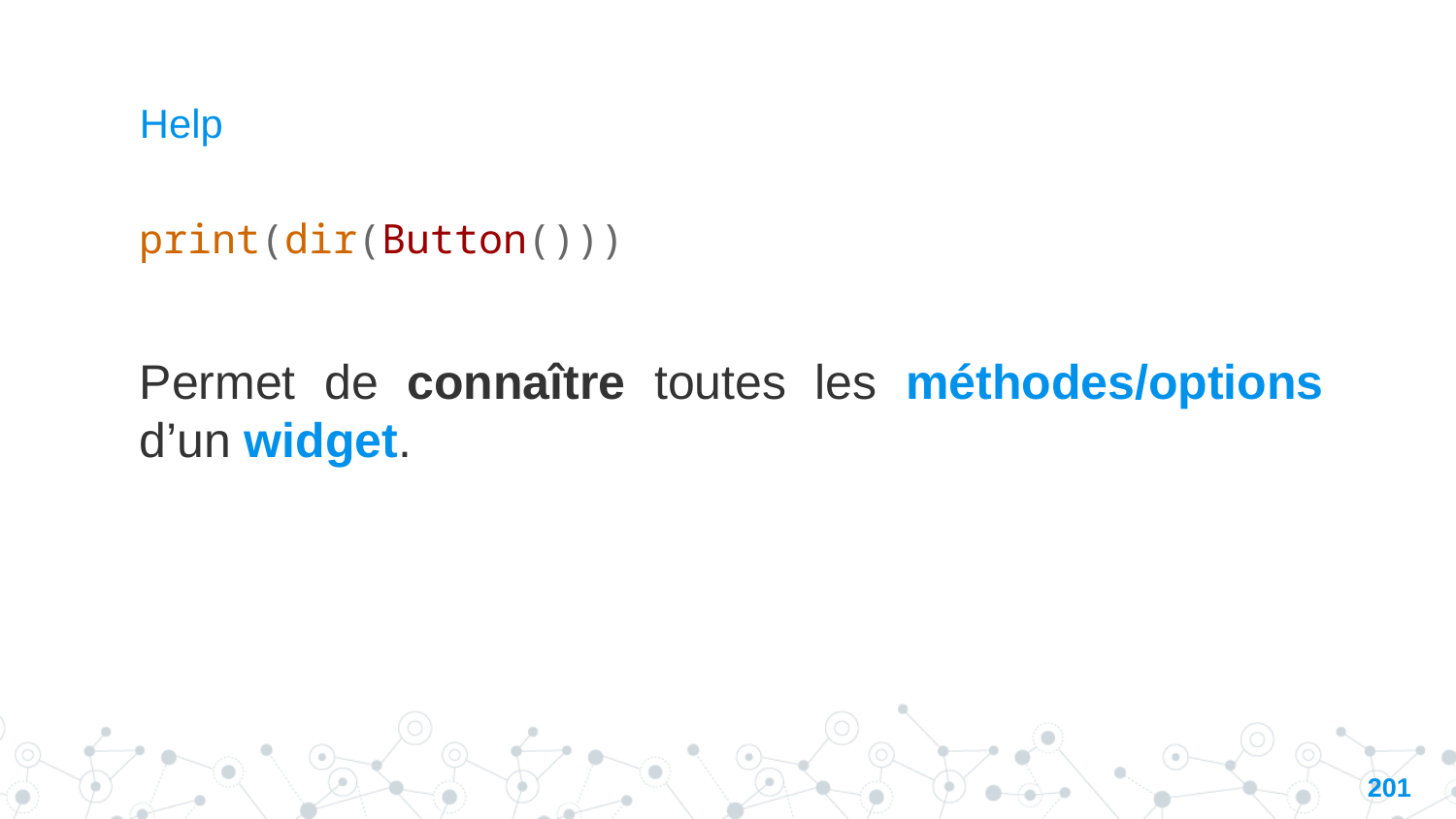

# Help
print(dir(Button()))
Permet de connaître toutes les méthodes/options d’un widget.
201